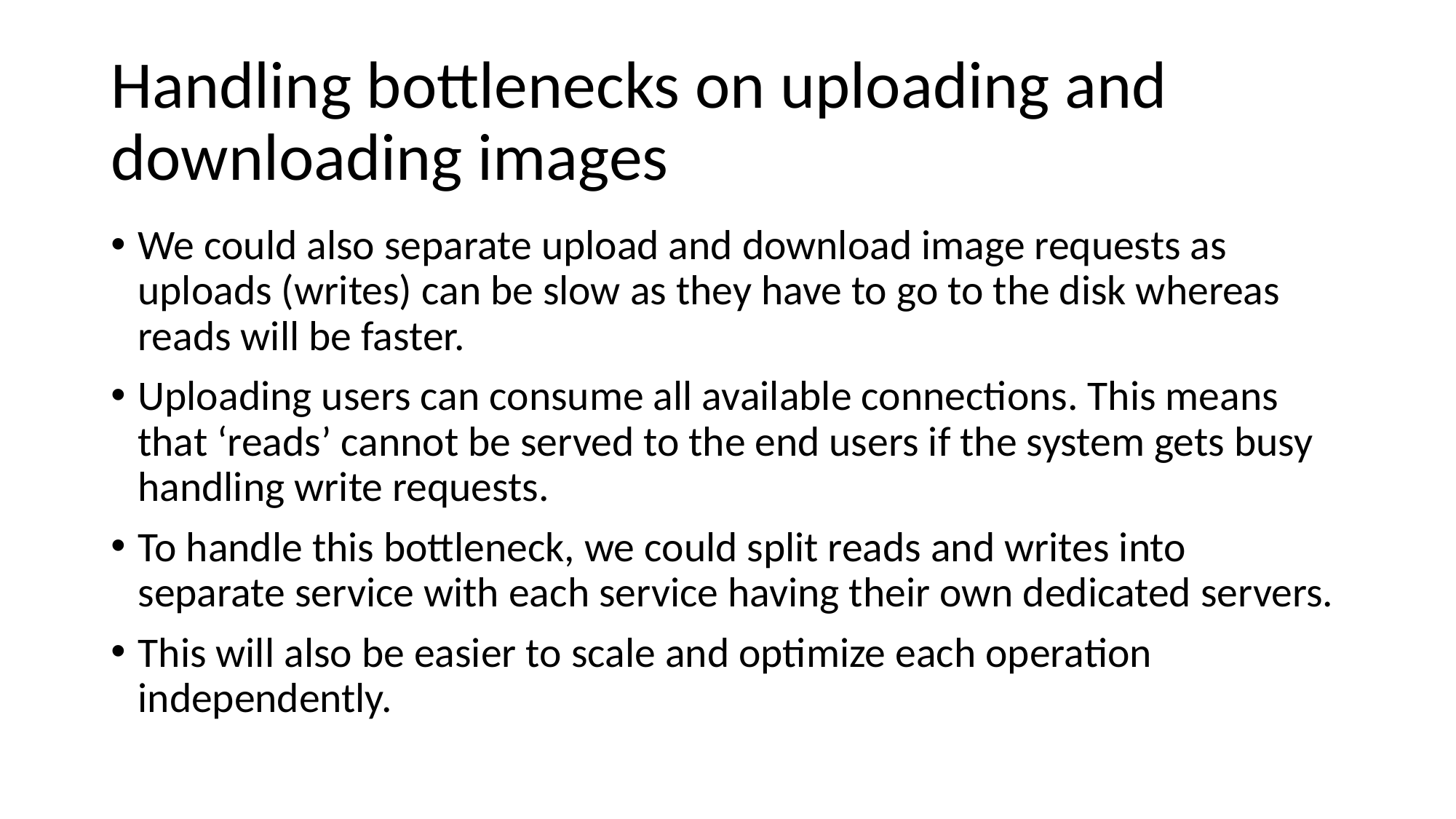

# Handling bottlenecks on uploading and downloading images
We could also separate upload and download image requests as uploads (writes) can be slow as they have to go to the disk whereas reads will be faster.
Uploading users can consume all available connections. This means that ‘reads’ cannot be served to the end users if the system gets busy handling write requests.
To handle this bottleneck, we could split reads and writes into separate service with each service having their own dedicated servers.
This will also be easier to scale and optimize each operation independently.